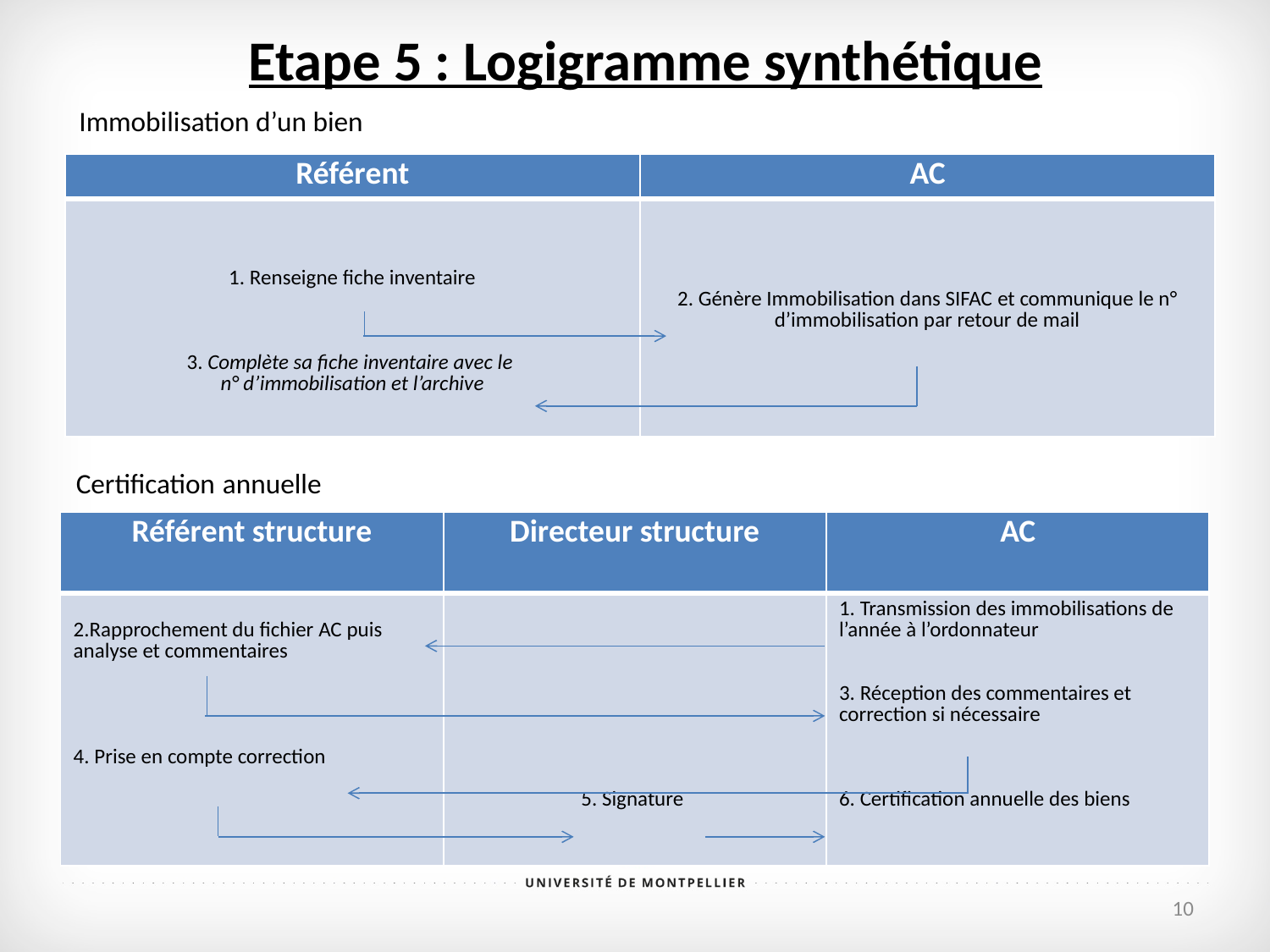

Etape 5 : Logigramme synthétique
Immobilisation d’un bien
| Référent | AC |
| --- | --- |
| 1. Renseigne fiche inventaire 3. Complète sa fiche inventaire avec le n° d’immobilisation et l’archive | 2. Génère Immobilisation dans SIFAC et communique le n° d’immobilisation par retour de mail |
Certification annuelle
| Référent structure | Directeur structure | AC |
| --- | --- | --- |
| 2.Rapprochement du fichier AC puis analyse et commentaires 4. Prise en compte correction | 5. Signature | 1. Transmission des immobilisations de l’année à l’ordonnateur 3. Réception des commentaires et correction si nécessaire 6. Certification annuelle des biens |
10